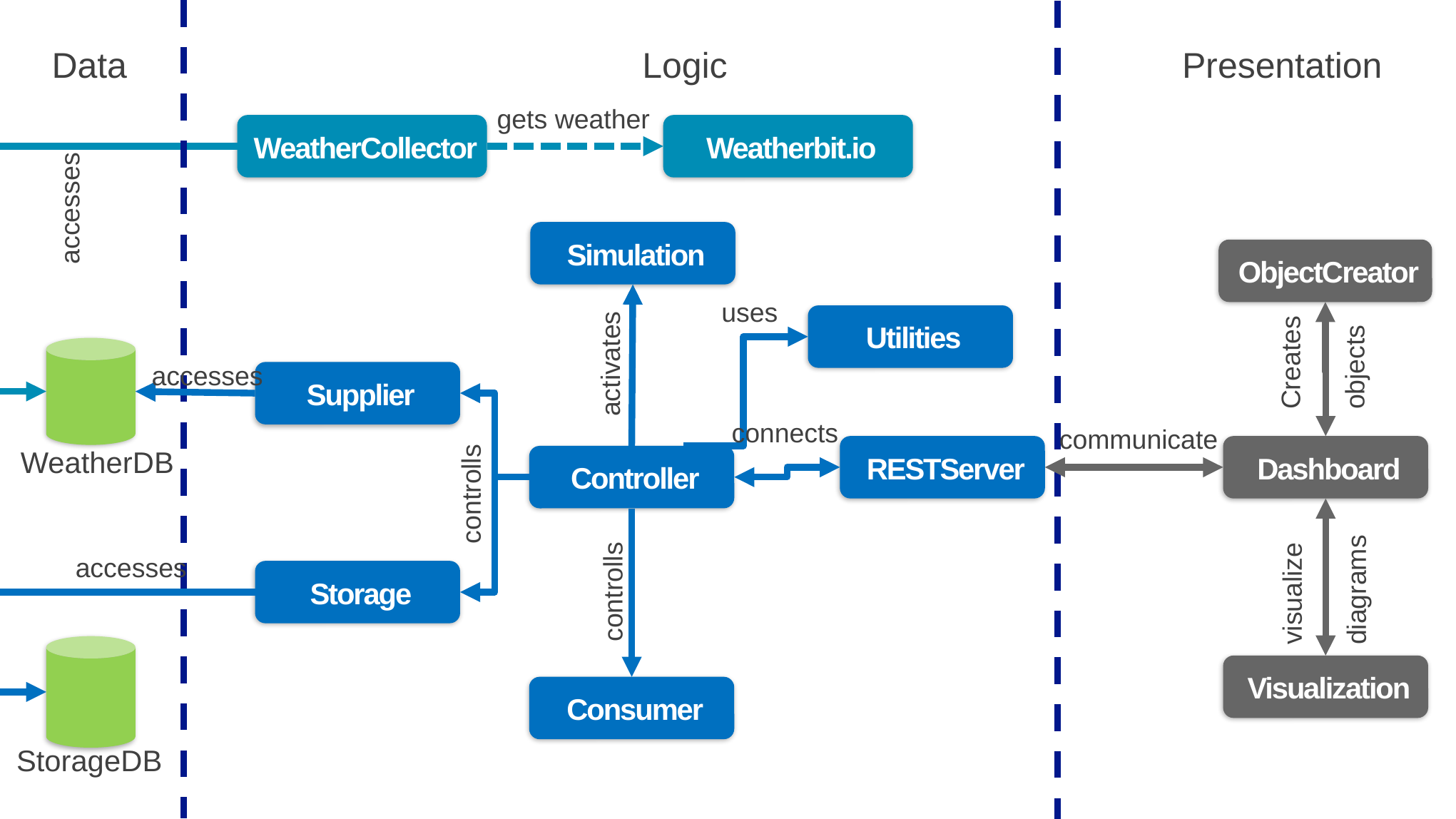

Data
Presentation
Logic
gets weather
WeatherCollector
Weatherbit.io
accesses
Simulation
ObjectCreator
Creates
objects
uses
Utilities
activates

accesses
Supplier

connects
communicate
RESTServer
Dashboard
WeatherDB
controlls
Controller
visualize
diagrams
controlls
accesses
Storage

Visualization
Consumer
StorageDB